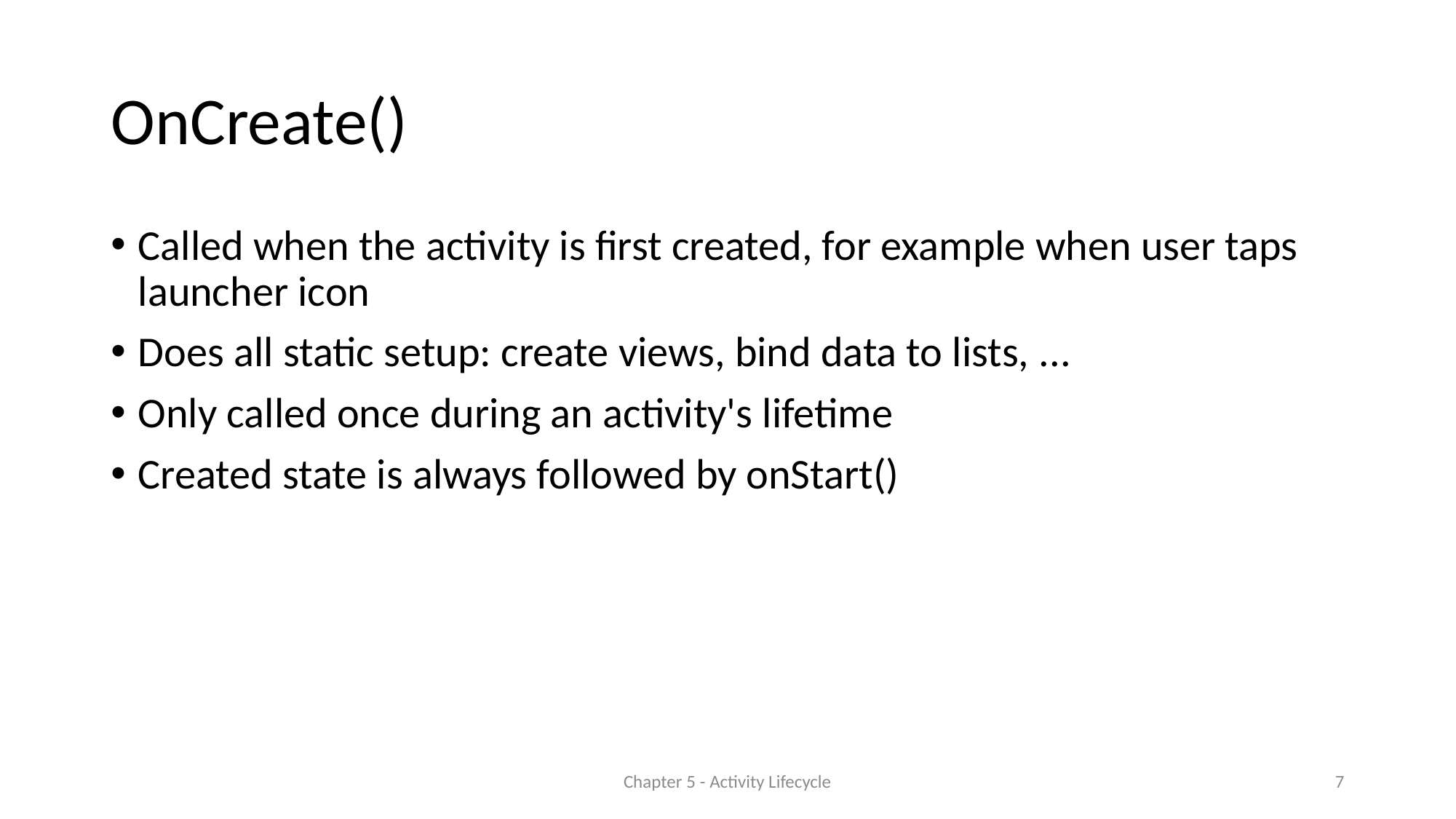

# OnCreate()
Called when the activity is first created, for example when user taps launcher icon
Does all static setup: create views, bind data to lists, ...
Only called once during an activity's lifetime
Created state is always followed by onStart()

Chapter 5 - Activity Lifecycle
7